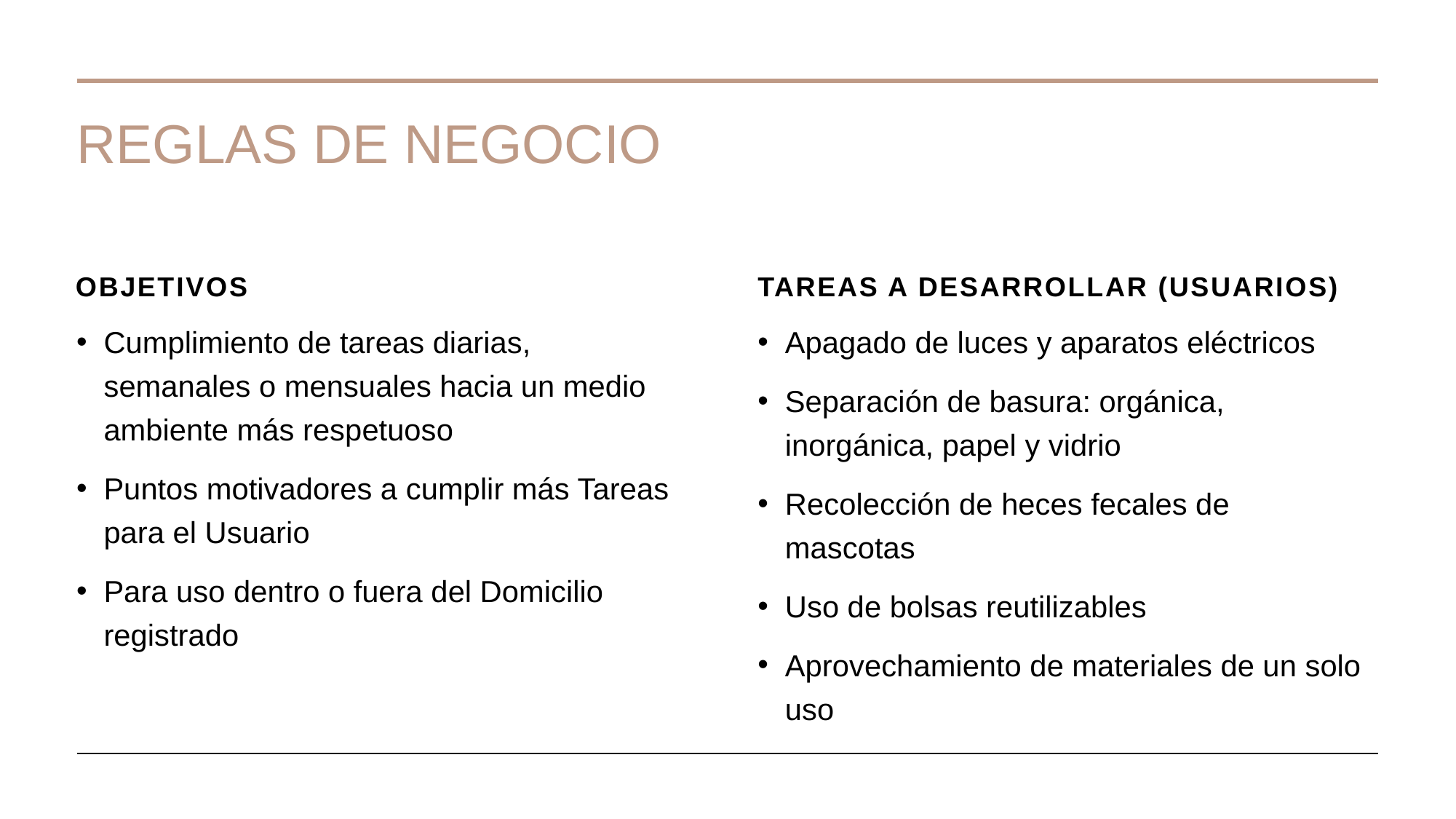

# REGLAS DE NEGOCIO
OBJETIVOS
TAREAS A DESARROLLAR (USUARIOS)
Cumplimiento de tareas diarias, semanales o mensuales hacia un medio ambiente más respetuoso
Puntos motivadores a cumplir más Tareas para el Usuario
Para uso dentro o fuera del Domicilio registrado
Apagado de luces y aparatos eléctricos
Separación de basura: orgánica, inorgánica, papel y vidrio
Recolección de heces fecales de mascotas
Uso de bolsas reutilizables
Aprovechamiento de materiales de un solo uso